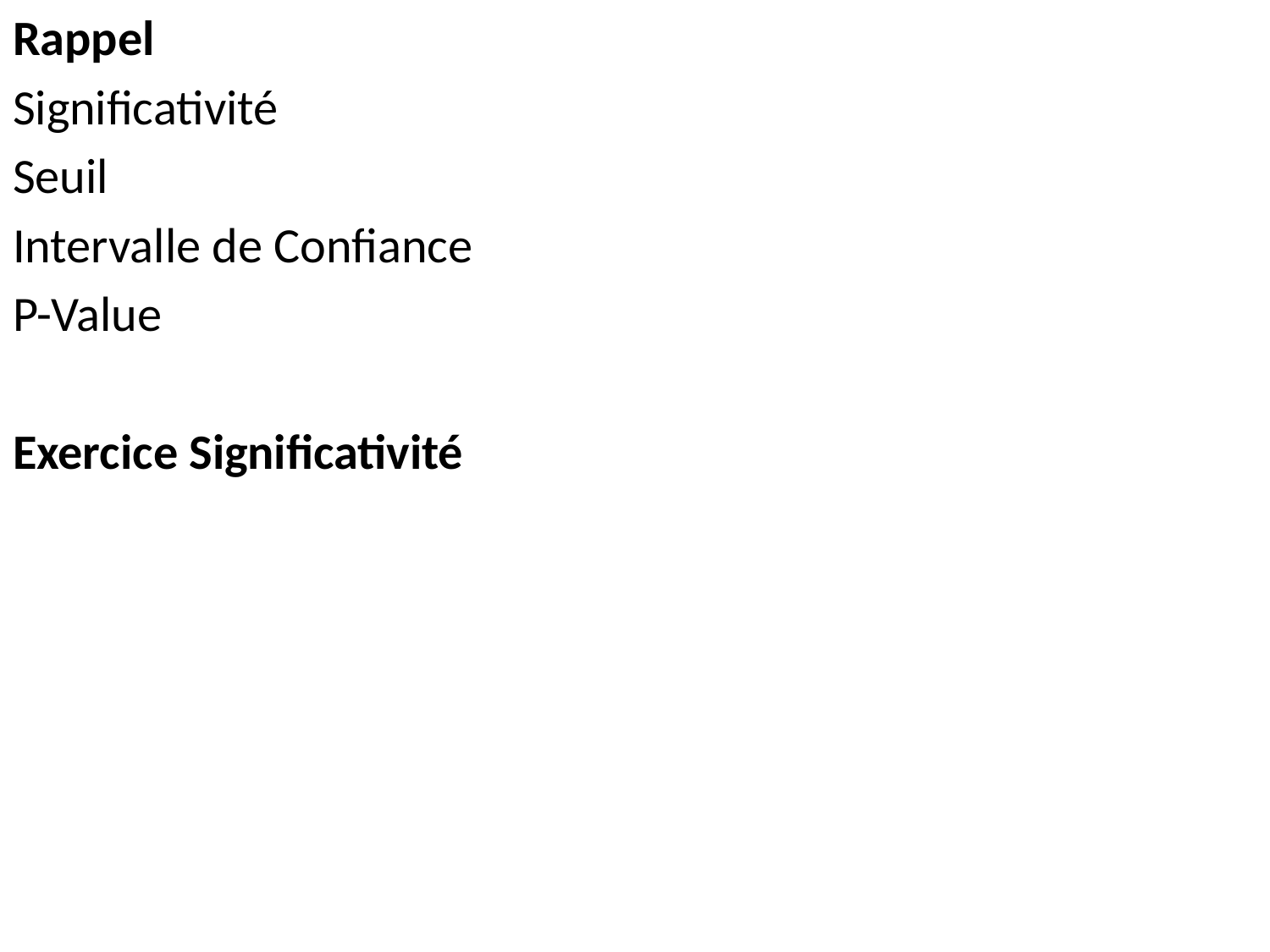

Rappel
Significativité
Seuil
Intervalle de Confiance
P-Value

Exercice Significativité